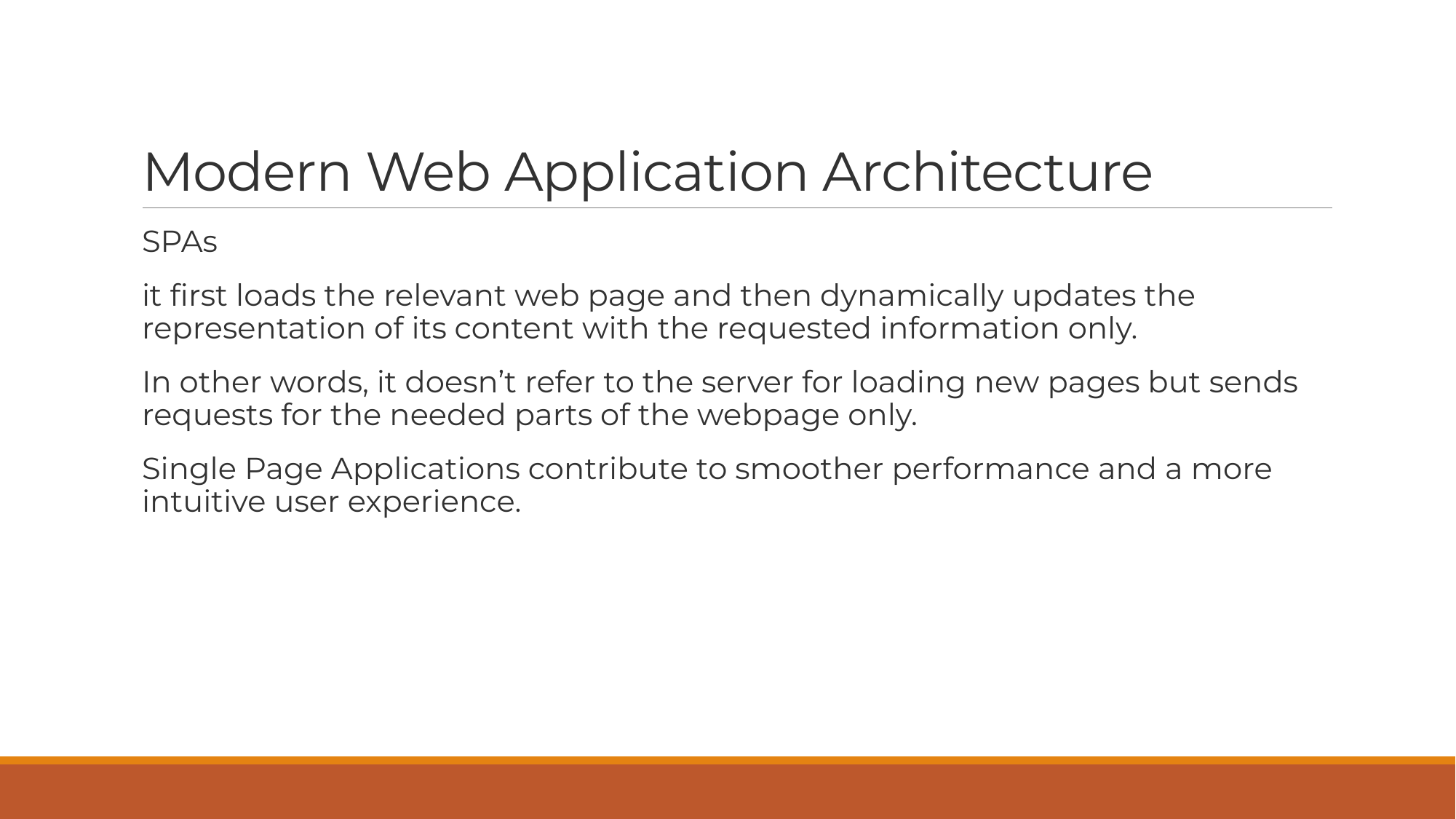

# Modern Web Application Architecture
SPAs
it first loads the relevant web page and then dynamically updates the representation of its content with the requested information only.
In other words, it doesn’t refer to the server for loading new pages but sends requests for the needed parts of the webpage only.
Single Page Applications contribute to smoother performance and a more intuitive user experience.